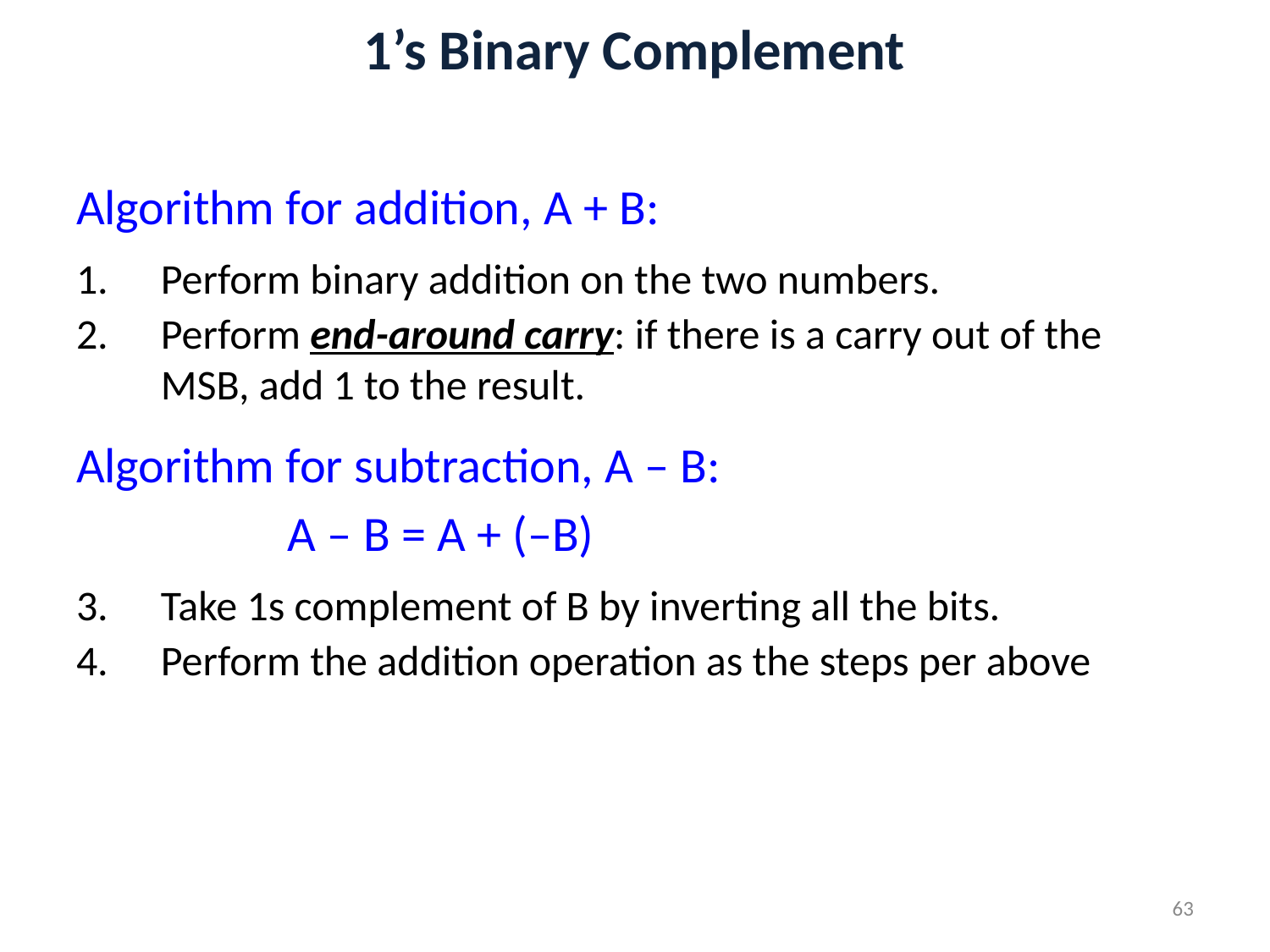

# 1’s Binary Complement
Algorithm for addition, A + B:
Perform binary addition on the two numbers.
Perform end-around carry: if there is a carry out of the MSB, add 1 to the result.
Algorithm for subtraction, A – B:
		A – B = A + (–B)
Take 1s complement of B by inverting all the bits.
Perform the addition operation as the steps per above
63